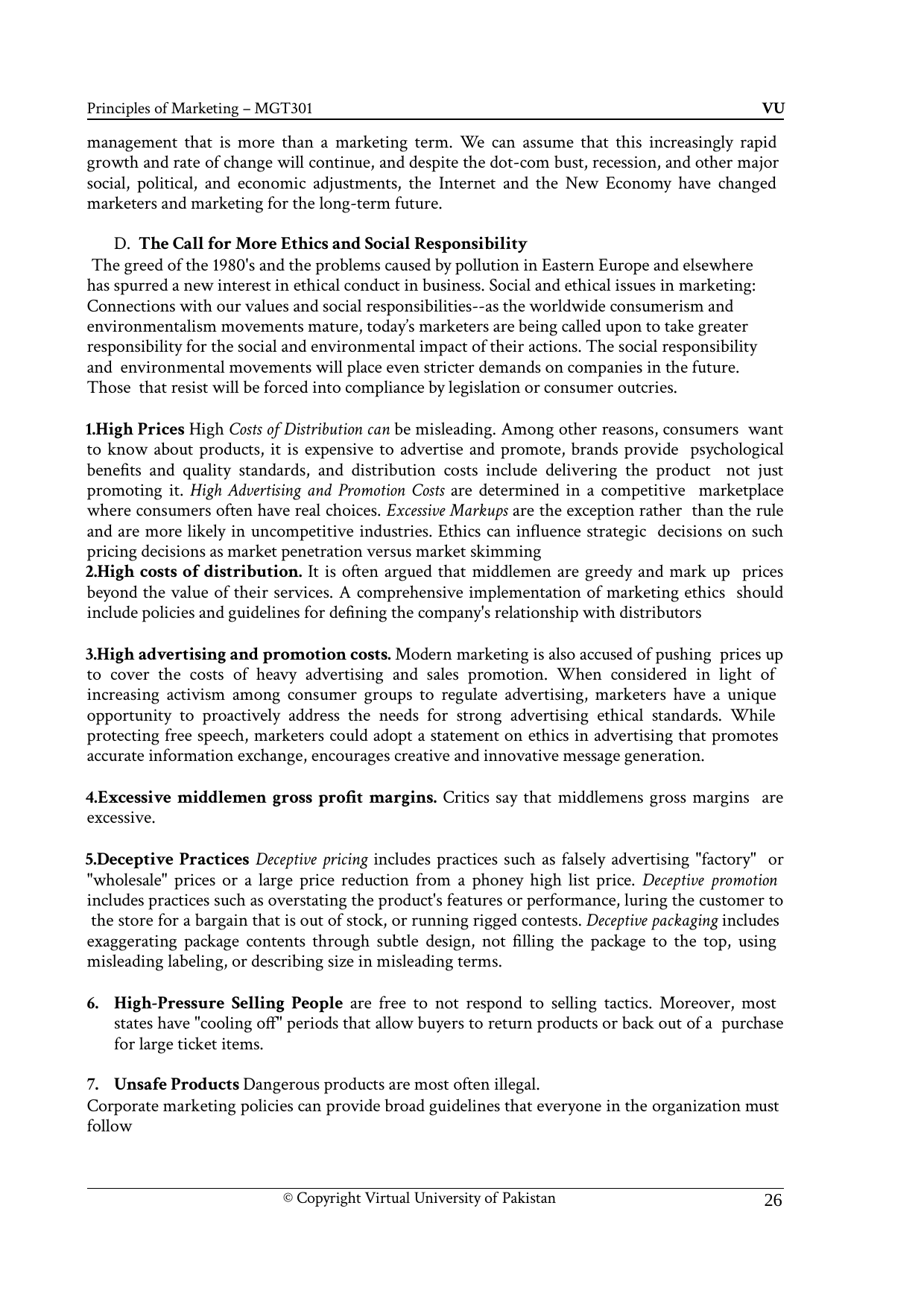

Principles of Marketing – MGT301	VU
management that is more than a marketing term. We can assume that this increasingly rapid  growth and rate of change will continue, and despite the dot-com bust, recession, and other major  social, political, and economic adjustments, the Internet and the New Economy have changed  marketers and marketing for the long-term future.

D.  The Call for More Ethics and Social Responsibility
The greed of the 1980's and the problems caused by pollution in Eastern Europe and elsewhere  has spurred a new interest in ethical conduct in business. Social and ethical issues in marketing:  Connections with our values and social responsibilities--as the worldwide consumerism and  environmentalism movements mature, today’s marketers are being called upon to take greater  responsibility for the social and environmental impact of their actions. The social responsibility and  environmental movements will place even stricter demands on companies in the future. Those  that resist will be forced into compliance by legislation or consumer outcries.

High Prices High Costs of Distribution can be misleading. Among other reasons, consumers  want to know about products, it is expensive to advertise and promote, brands provide  psychological benefits and quality standards, and distribution costs include delivering the product  not just promoting it. High Advertising and Promotion Costs are determined in a competitive  marketplace where consumers often have real choices. Excessive Markups are the exception rather  than the rule and are more likely in uncompetitive industries. Ethics can influence strategic  decisions on such pricing decisions as market penetration versus market skimming
High costs of distribution. It is often argued that middlemen are greedy and mark up  prices beyond the value of their services. A comprehensive implementation of marketing ethics  should include policies and guidelines for defining the company's relationship with distributors

High advertising and promotion costs. Modern marketing is also accused of pushing  prices up to cover the costs of heavy advertising and sales promotion. When considered in light of  increasing activism among consumer groups to regulate advertising, marketers have a unique  opportunity to proactively address the needs for strong advertising ethical standards. While  protecting free speech, marketers could adopt a statement on ethics in advertising that promotes  accurate information exchange, encourages creative and innovative message generation.

Excessive middlemen gross profit margins. Critics say that middlemens gross margins  are excessive.

Deceptive Practices Deceptive pricing includes practices such as falsely advertising "factory"  or "wholesale" prices or a large price reduction from a phoney high list price. Deceptive promotion  includes practices such as overstating the product's features or performance, luring the customer to  the store for a bargain that is out of stock, or running rigged contests. Deceptive packaging includes  exaggerating package contents through subtle design, not filling the package to the top, using  misleading labeling, or describing size in misleading terms.

High-Pressure Selling People are free to not respond to selling tactics. Moreover, most  states have "cooling off" periods that allow buyers to return products or back out of a  purchase for large ticket items.

Unsafe Products Dangerous products are most often illegal.
Corporate marketing policies can provide broad guidelines that everyone in the organization must  follow

© Copyright Virtual University of Pakistan
26